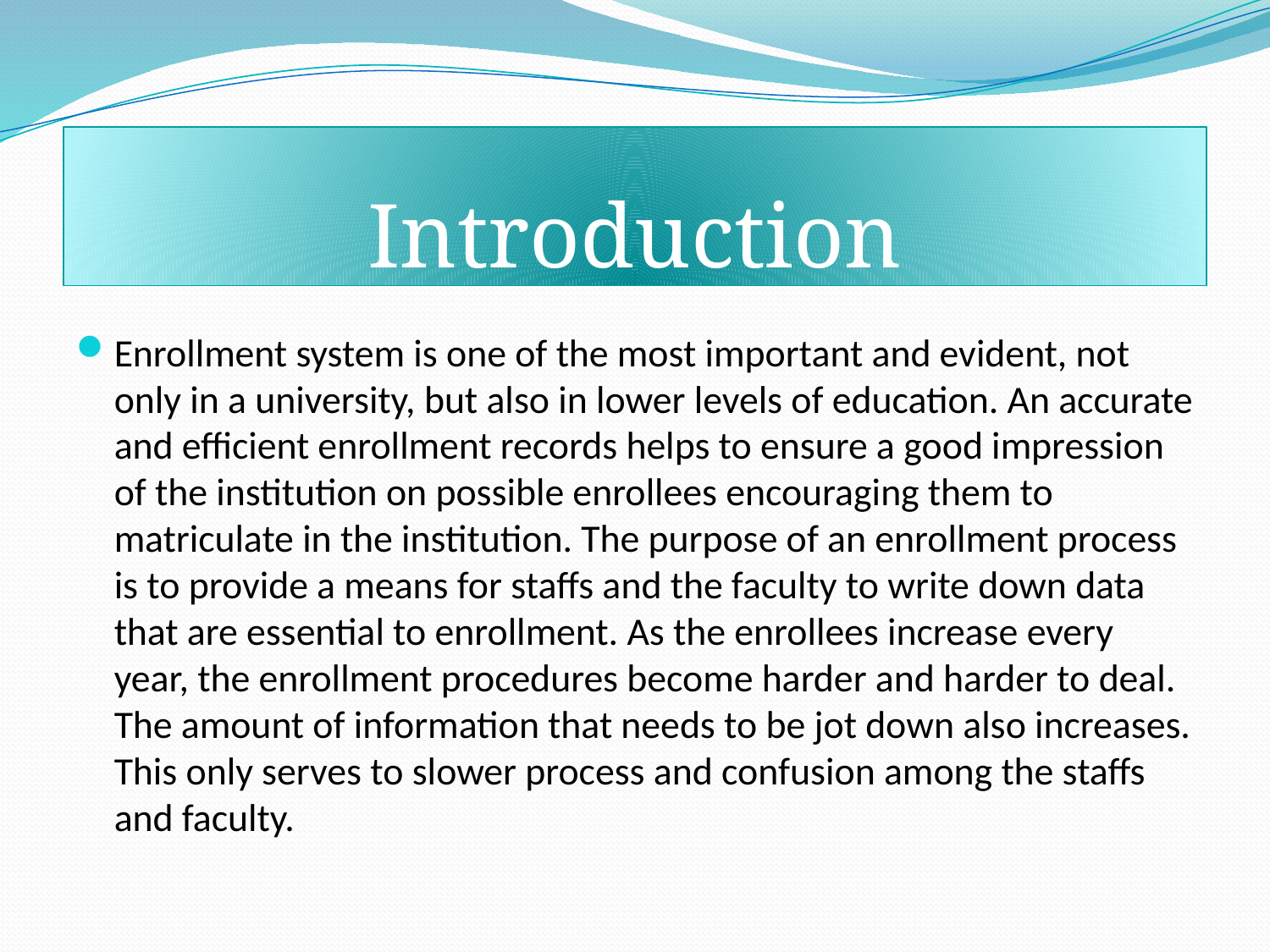

# Introduction
Enrollment system is one of the most important and evident, not only in a university, but also in lower levels of education. An accurate and efficient enrollment records helps to ensure a good impression of the institution on possible enrollees encouraging them to matriculate in the institution. The purpose of an enrollment process is to provide a means for staffs and the faculty to write down data that are essential to enrollment. As the enrollees increase every year, the enrollment procedures become harder and harder to deal. The amount of information that needs to be jot down also increases. This only serves to slower process and confusion among the staffs and faculty.